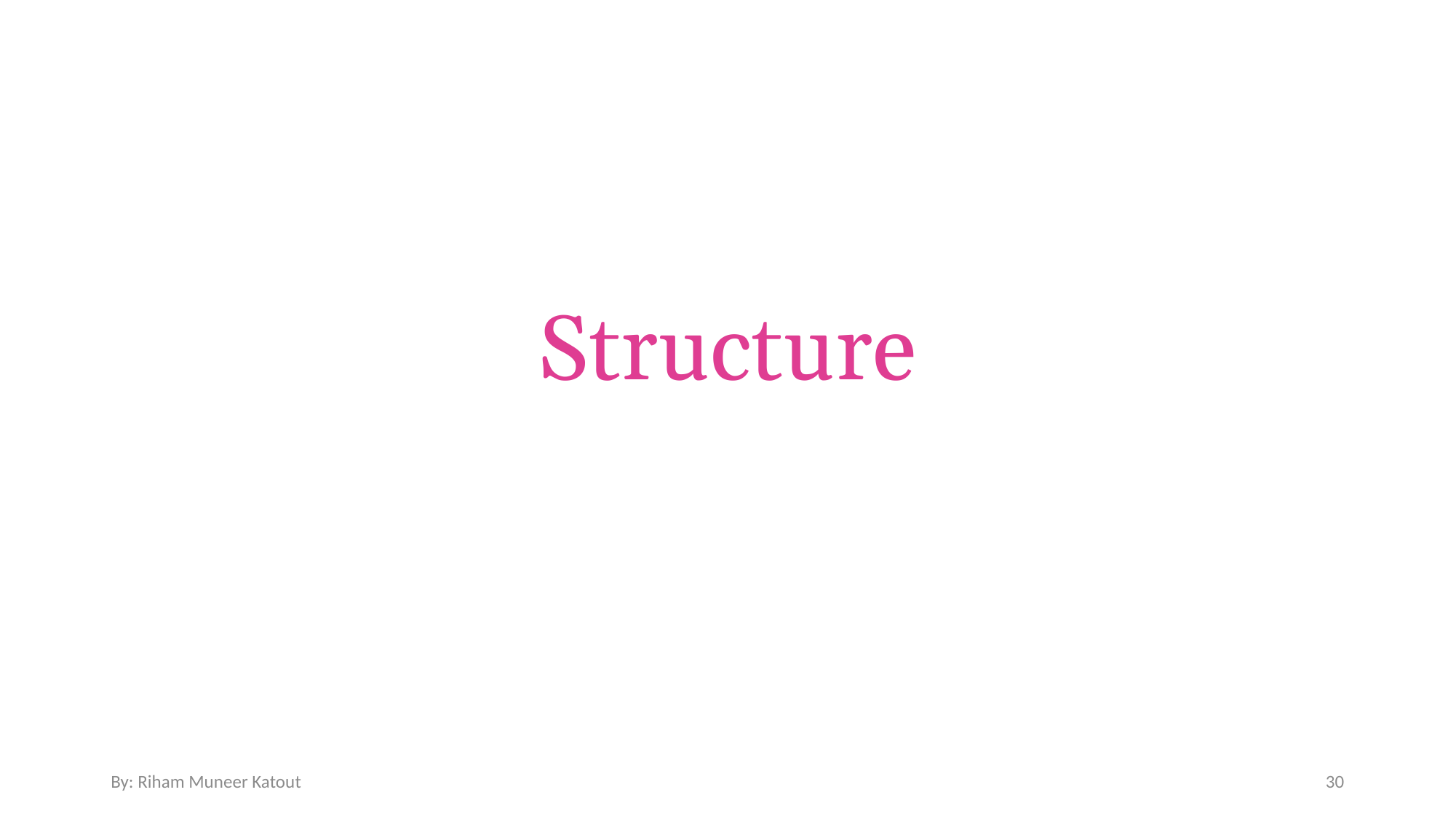

# Structure
By: Riham Muneer Katout
30